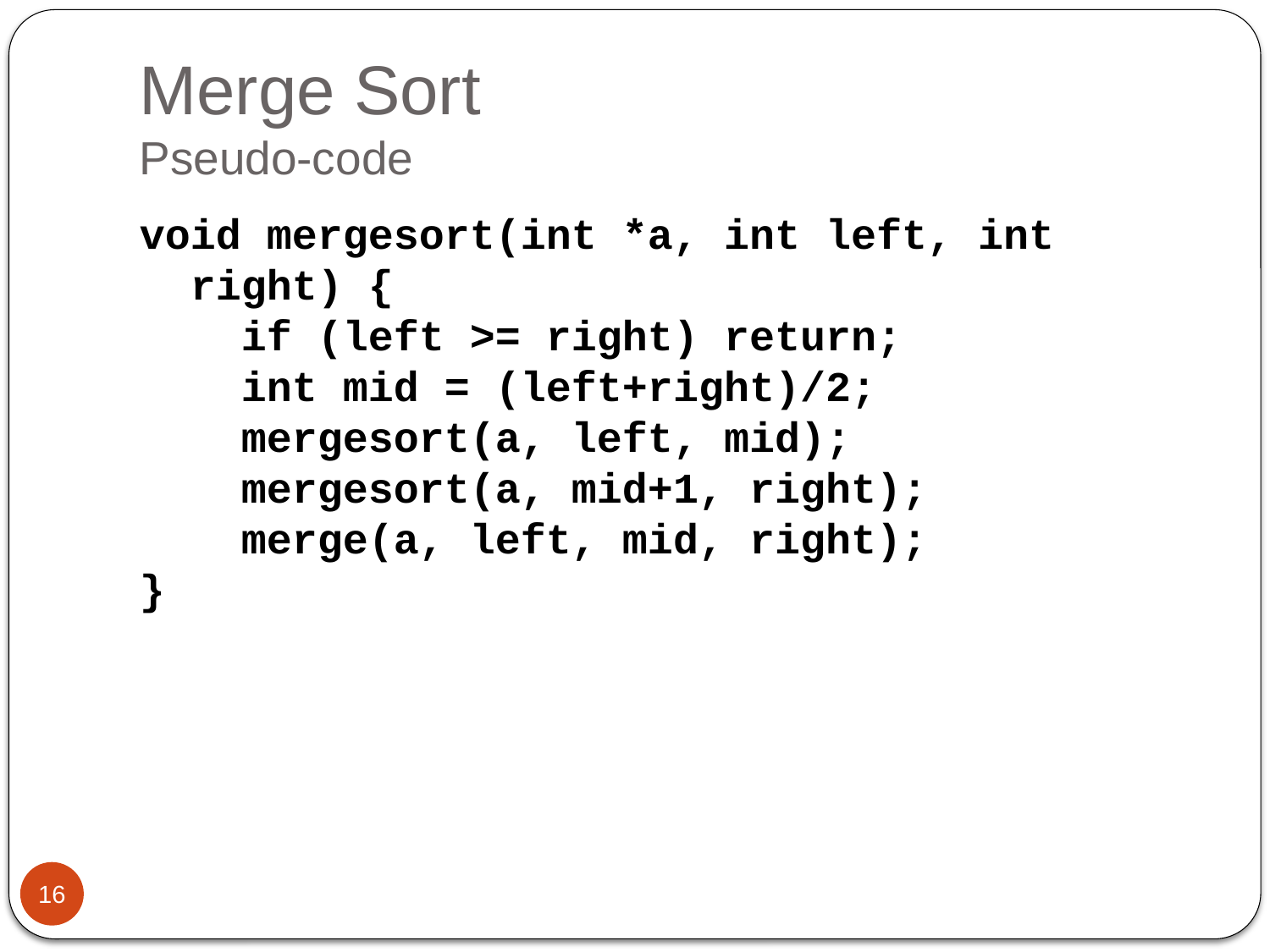

# Merge Sort Pseudo-code
void mergesort(int *a, int left, int
  right) {
    if (left >= right) return;
    int mid = (left+right)/2;
    mergesort(a, left, mid);
    mergesort(a, mid+1, right);
    merge(a, left, mid, right);
}

16